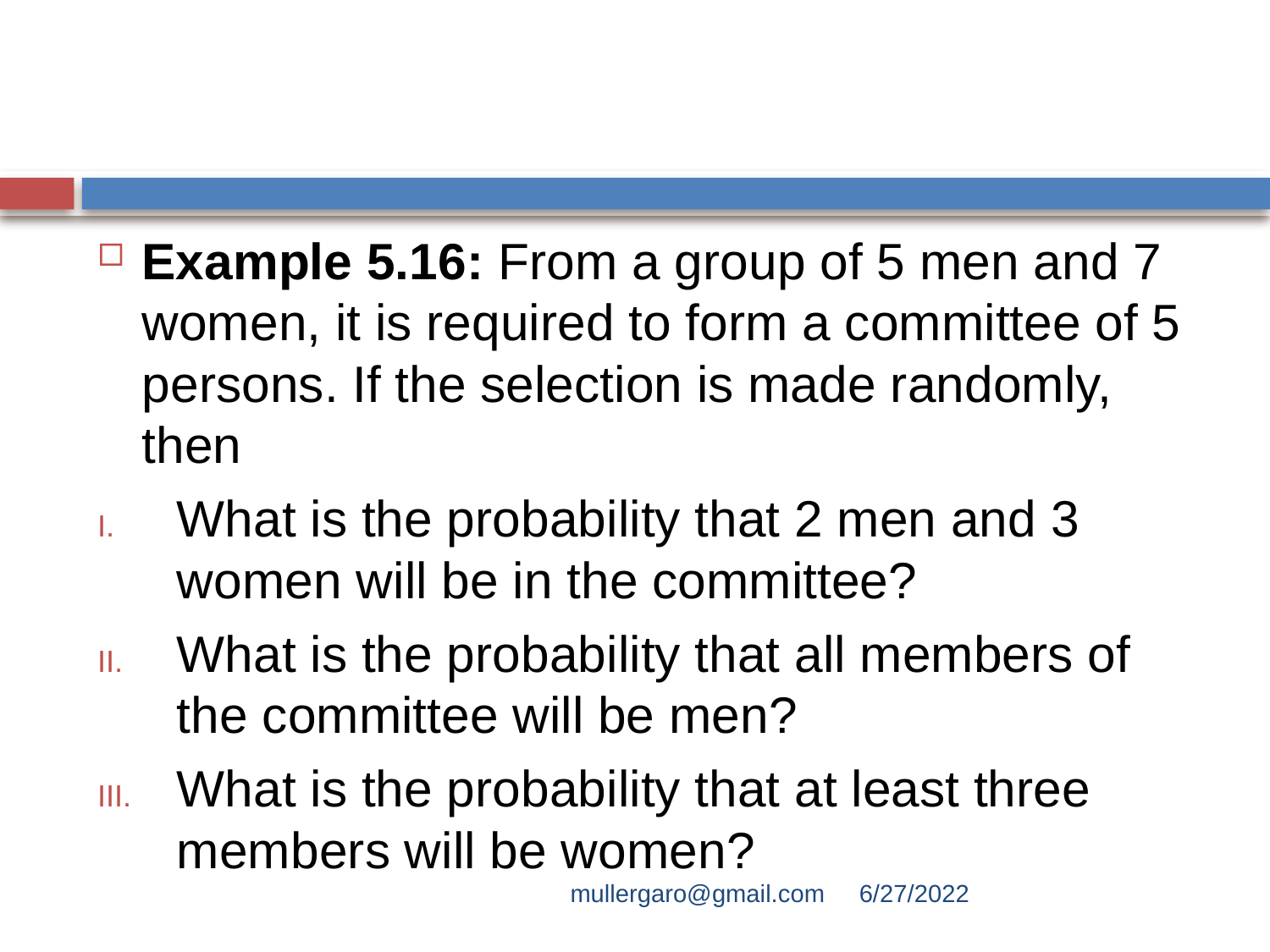

#
Example 5.16: From a group of 5 men and 7 women, it is required to form a committee of 5 persons. If the selection is made randomly, then
What is the probability that 2 men and 3 women will be in the committee?
What is the probability that all members of the committee will be men?
What is the probability that at least three members will be women?

mullergaro@gmail.com
6/27/2022